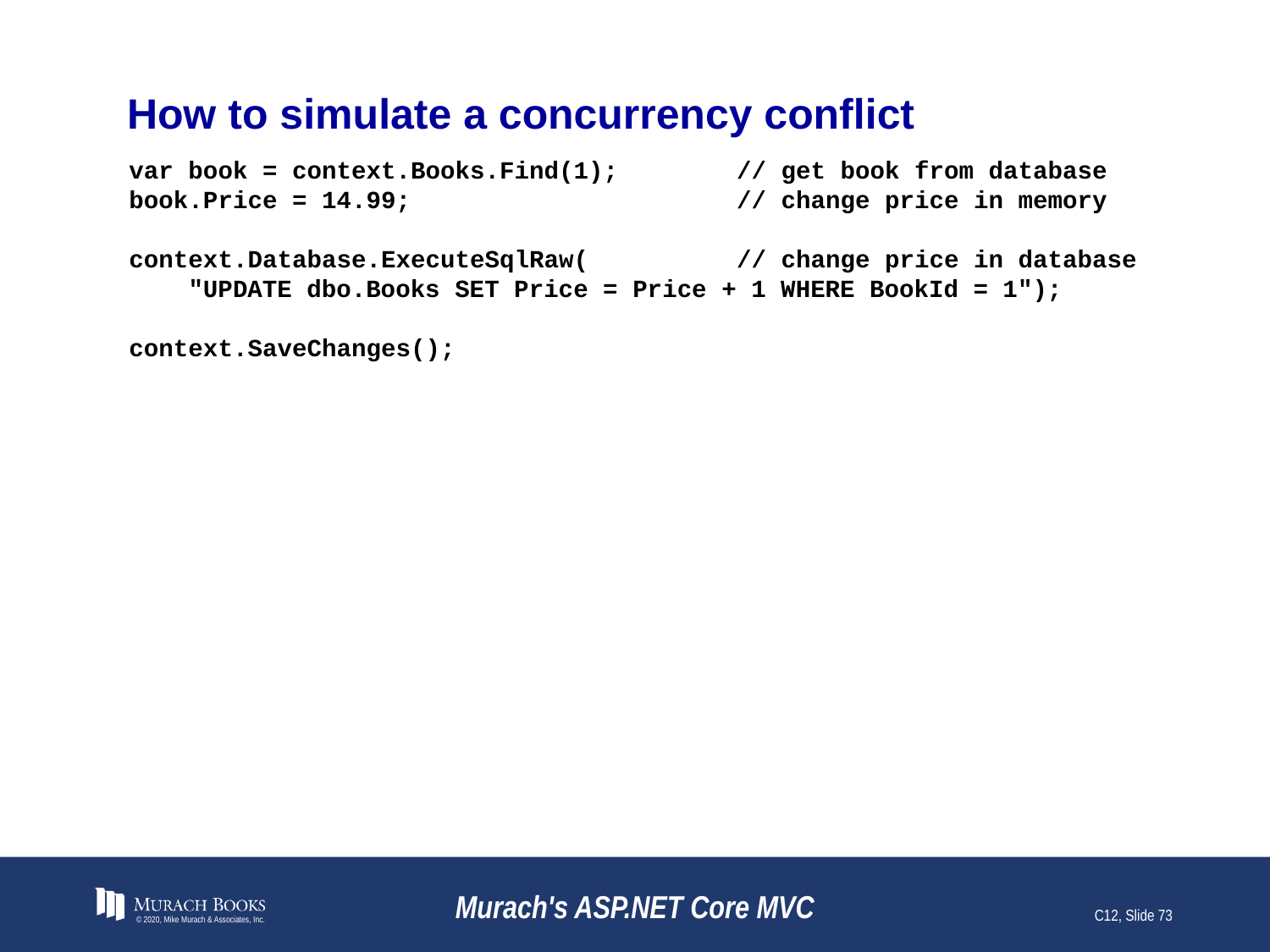

# How to simulate a concurrency conflict
var book = context.Books.Find(1);        // get book from database
book.Price = 14.99;                      // change price in memory

context.Database.ExecuteSqlRaw(          // change price in database
    "UPDATE dbo.Books SET Price = Price + 1 WHERE BookId = 1");

context.SaveChanges();

© 2020, Mike Murach & Associates, Inc.
Murach's ASP.NET Core MVC

C12, Slide 73